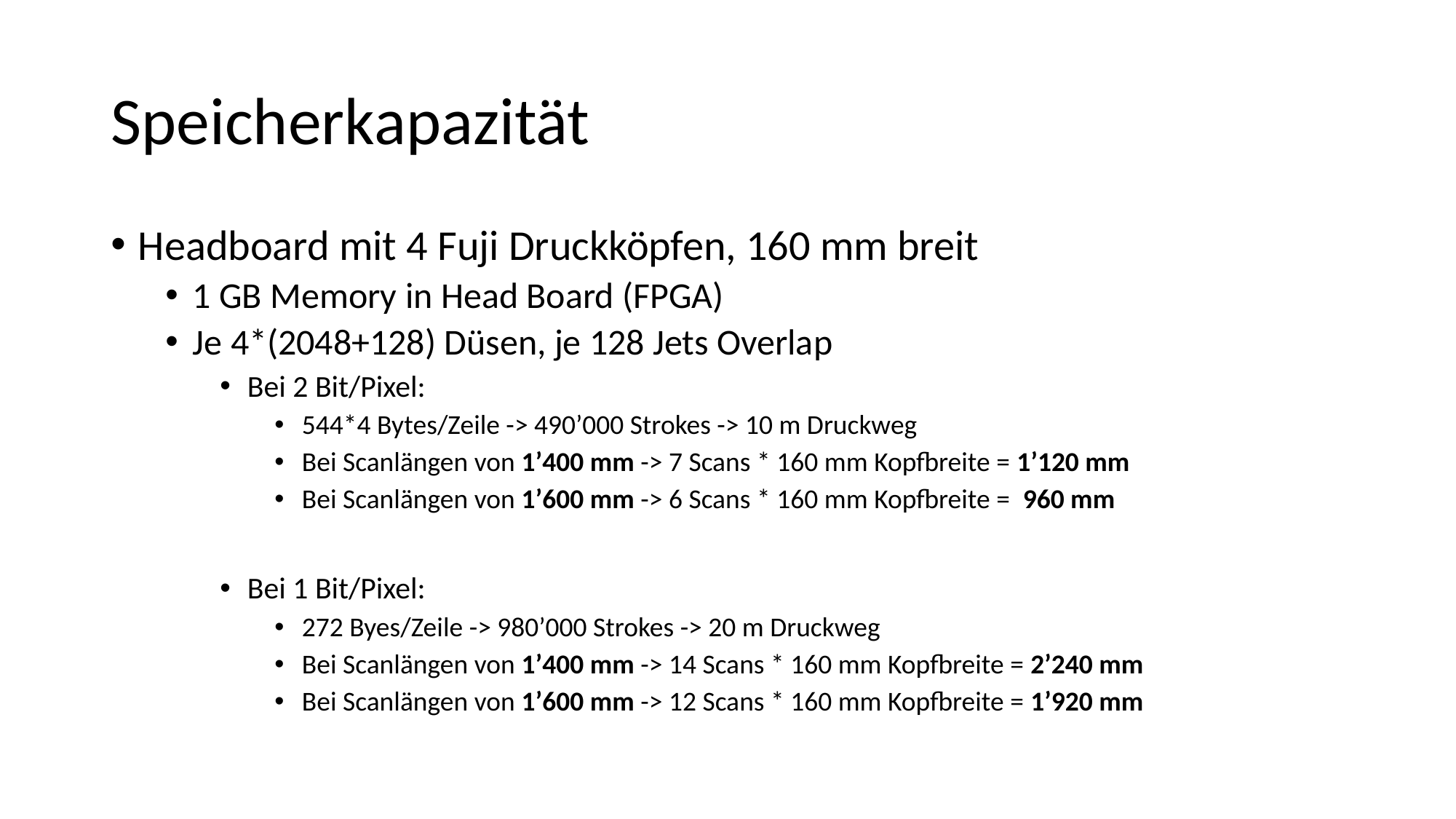

# Speicherkapazität
Headboard mit 4 Fuji Druckköpfen, 160 mm breit
1 GB Memory in Head Board (FPGA)
Je 4*(2048+128) Düsen, je 128 Jets Overlap
Bei 2 Bit/Pixel:
544*4 Bytes/Zeile -> 490’000 Strokes -> 10 m Druckweg
Bei Scanlängen von 1’400 mm -> 7 Scans * 160 mm Kopfbreite = 1’120 mm
Bei Scanlängen von 1’600 mm -> 6 Scans * 160 mm Kopfbreite =  960 mm

Bei 1 Bit/Pixel:
272 Byes/Zeile -> 980’000 Strokes -> 20 m Druckweg
Bei Scanlängen von 1’400 mm -> 14 Scans * 160 mm Kopfbreite = 2’240 mm
Bei Scanlängen von 1’600 mm -> 12 Scans * 160 mm Kopfbreite = 1’920 mm